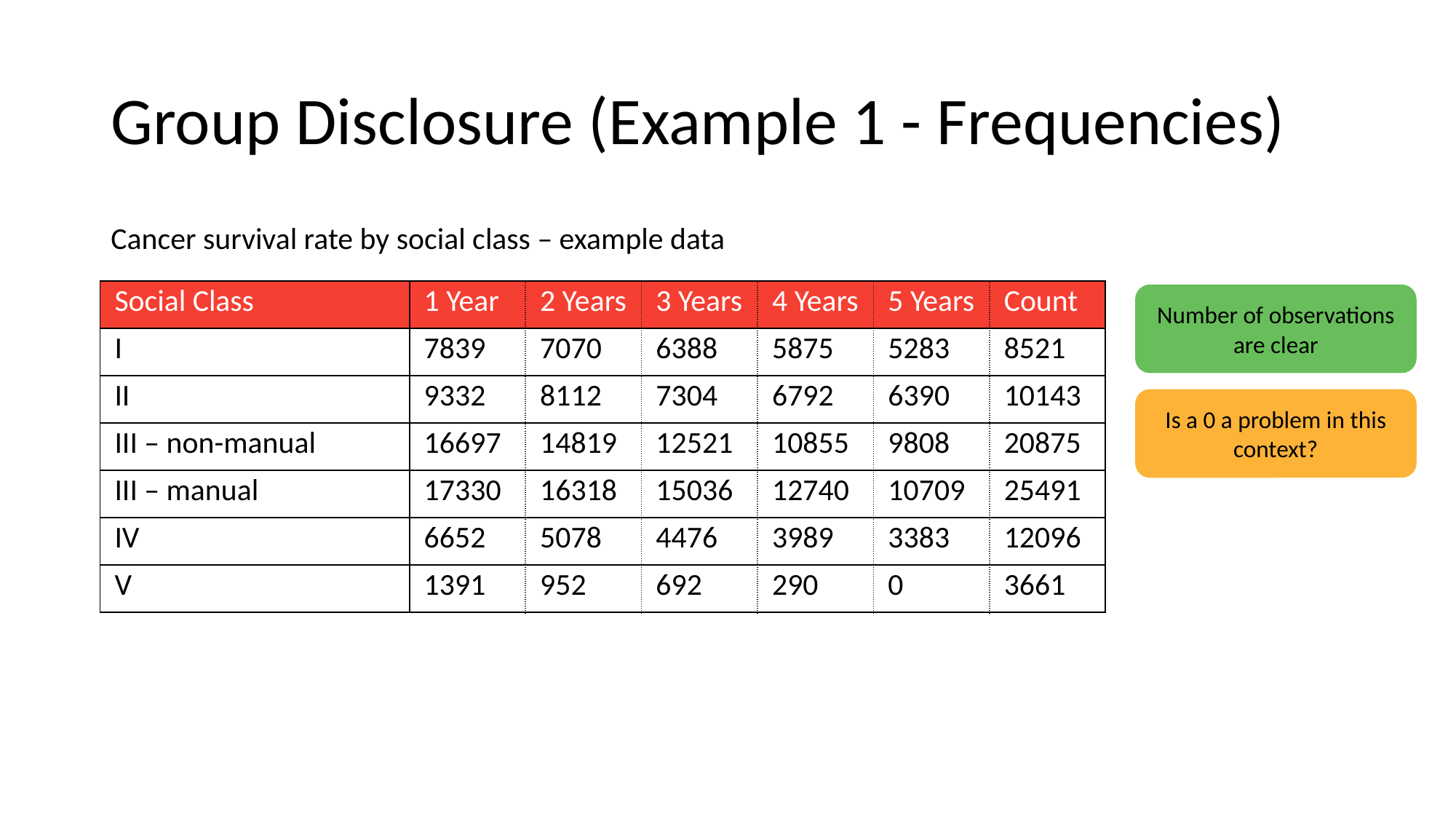

# Group Disclosure (Example 1 - Frequencies)
Cancer survival rate by social class – example data
| Social Class | 1 Year | 2 Years | 3 Years | 4 Years | 5 Years | Count |
| --- | --- | --- | --- | --- | --- | --- |
| I | 7839 | 7070 | 6388 | 5875 | 5283 | 8521 |
| II | 9332 | 8112 | 7304 | 6792 | 6390 | 10143 |
| III – non-manual | 16697 | 14819 | 12521 | 10855 | 9808 | 20875 |
| III – manual | 17330 | 16318 | 15036 | 12740 | 10709 | 25491 |
| IV | 6652 | 5078 | 4476 | 3989 | 3383 | 12096 |
| V | 1391 | 952 | 692 | 290 | 0 | 3661 |
Number of observations are clear
Is a 0 a problem in this context?